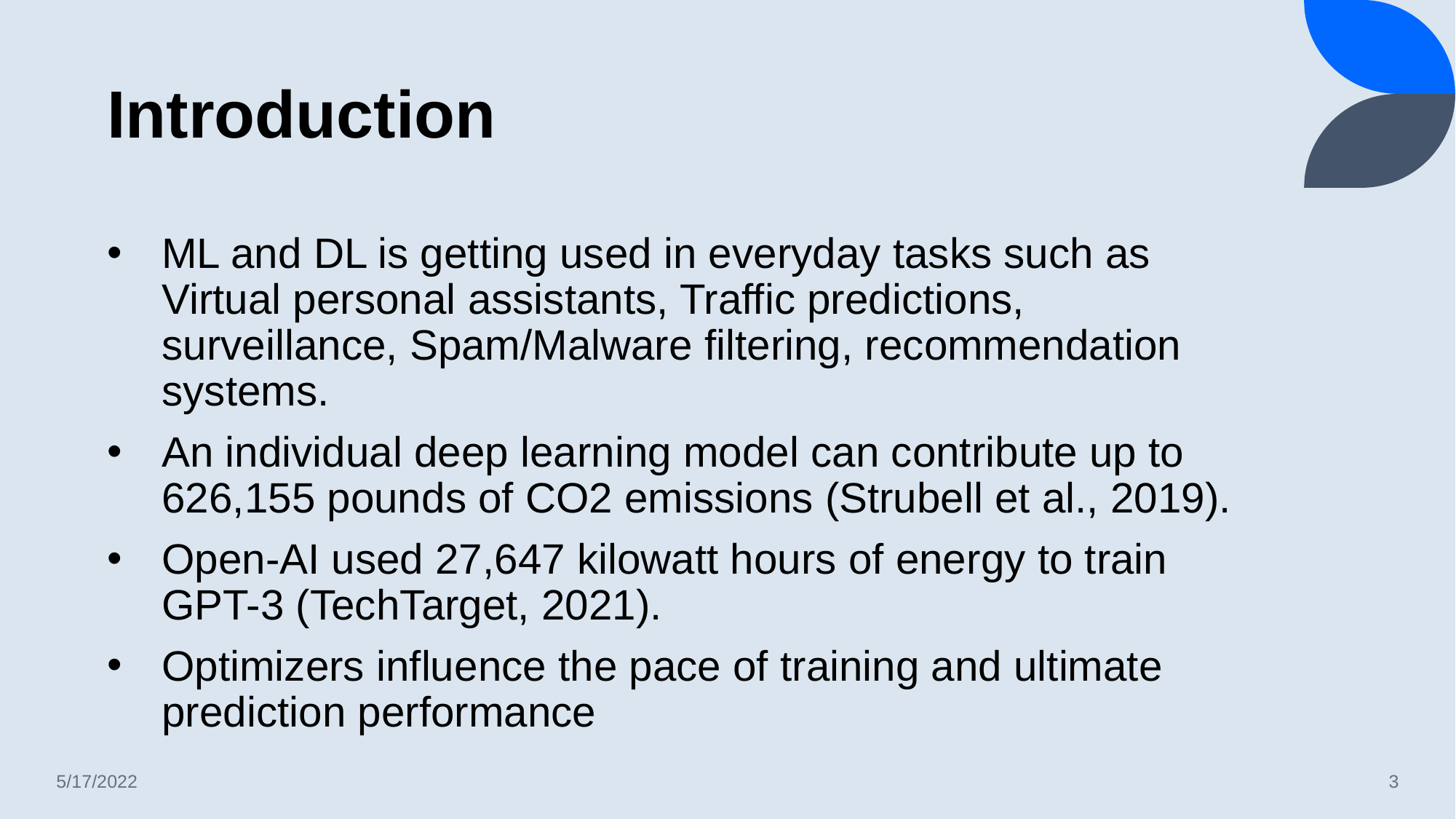

# Introduction
ML and DL is getting used in everyday tasks such as Virtual personal assistants, Traffic predictions, surveillance, Spam/Malware filtering, recommendation systems.
An individual deep learning model can contribute up to 626,155 pounds of CO2 emissions (Strubell et al., 2019).
Open-AI used 27,647 kilowatt hours of energy to train GPT-3 (TechTarget, 2021).
Optimizers influence the pace of training and ultimate prediction performance
5/17/2022
3